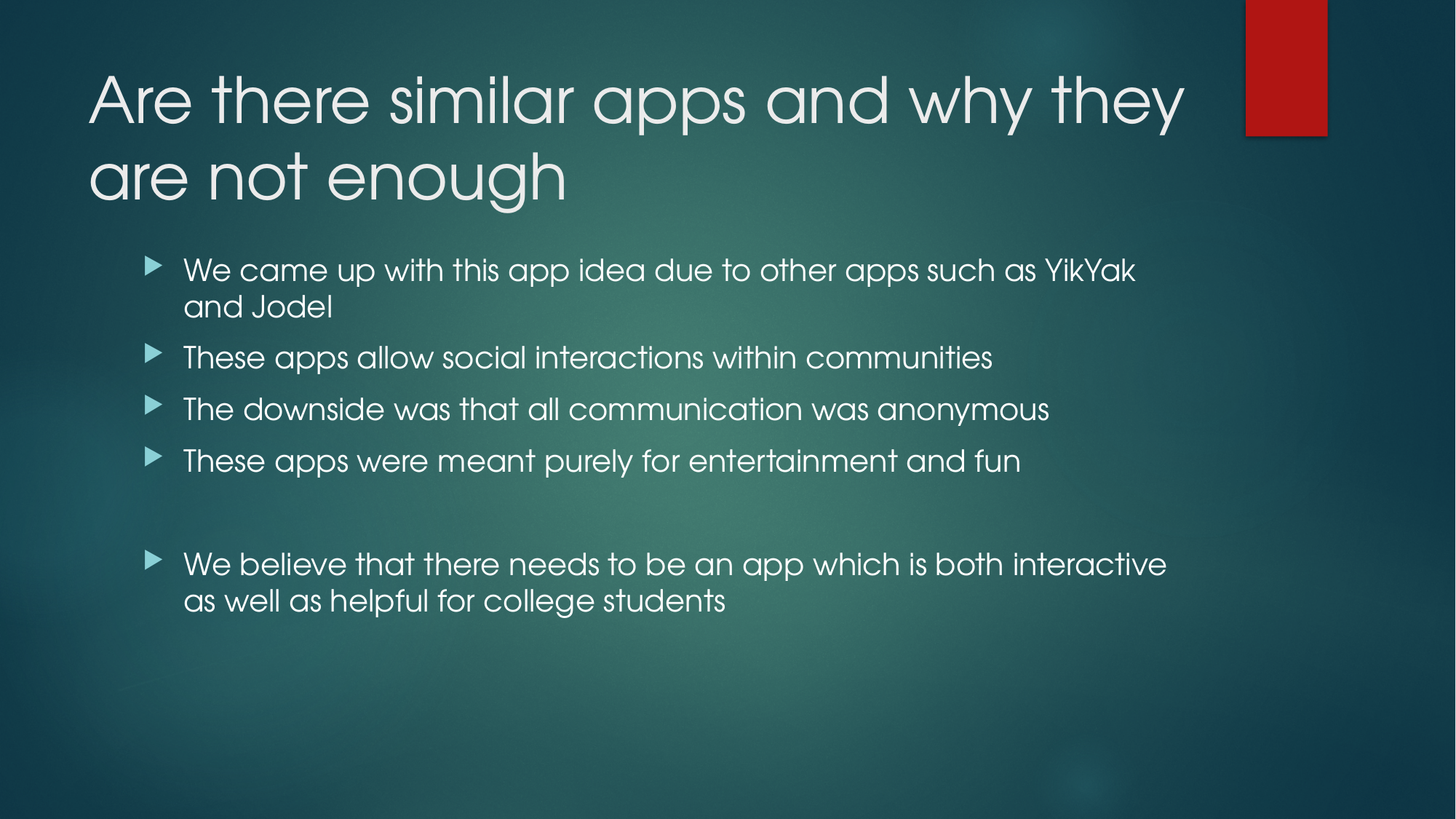

# Are there similar apps and why they are not enough
We came up with this app idea due to other apps such as YikYak and Jodel
These apps allow social interactions within communities
The downside was that all communication was anonymous
These apps were meant purely for entertainment and fun

We believe that there needs to be an app which is both interactive as well as helpful for college students